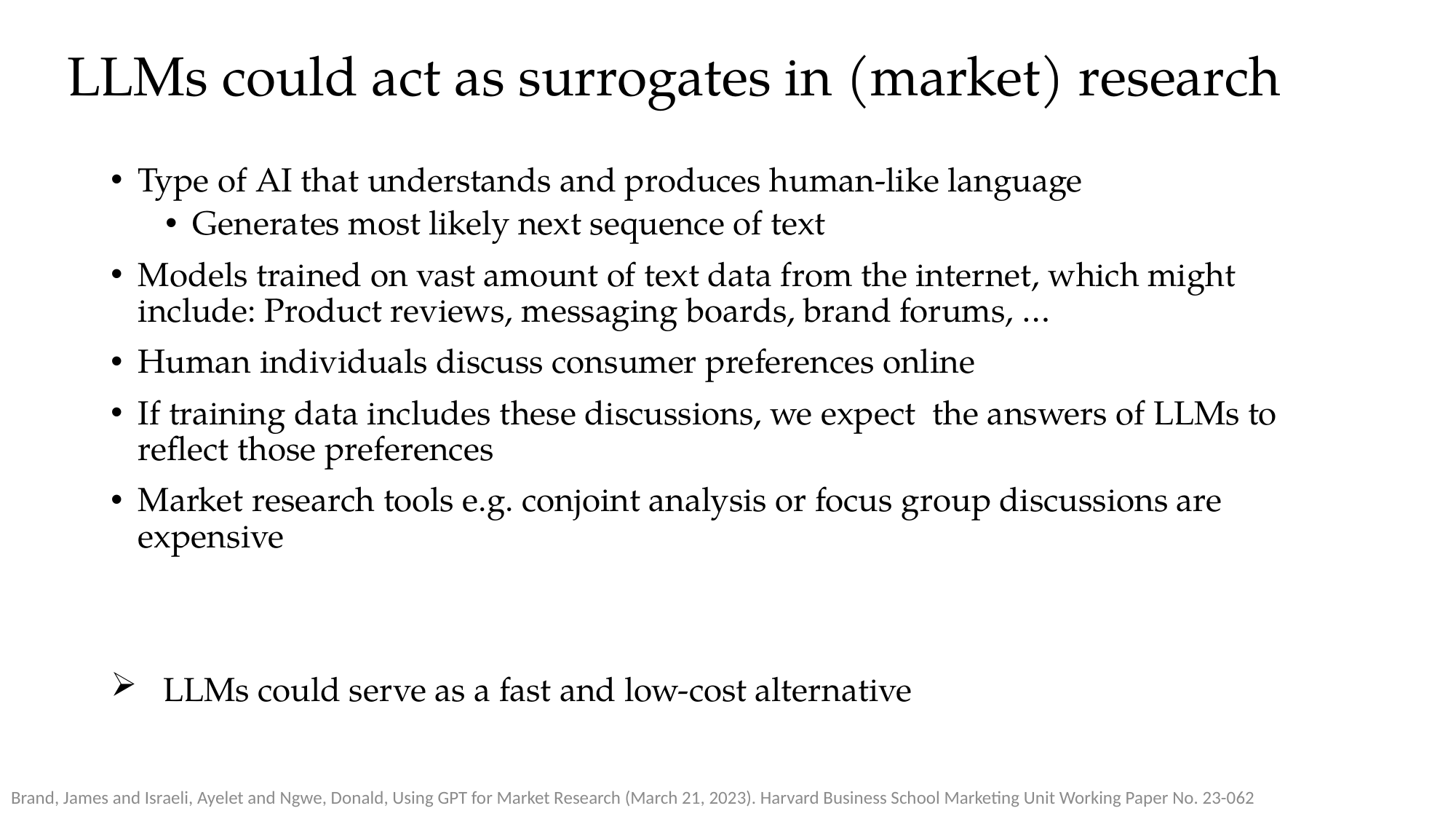

# LLMs could act as surrogates in (market) research
Type of AI that understands and produces human-like language
Generates most likely next sequence of text
Models trained on vast amount of text data from the internet, which might include: Product reviews, messaging boards, brand forums, …
Human individuals discuss consumer preferences online
If training data includes these discussions, we expect  the answers of LLMs to reflect those preferences
Market research tools e.g. conjoint analysis or focus group discussions are expensive

   LLMs could serve as a fast and low-cost alternative

Brand, James and Israeli, Ayelet and Ngwe, Donald, Using GPT for Market Research (March 21, 2023). Harvard Business School Marketing Unit Working Paper No. 23-062